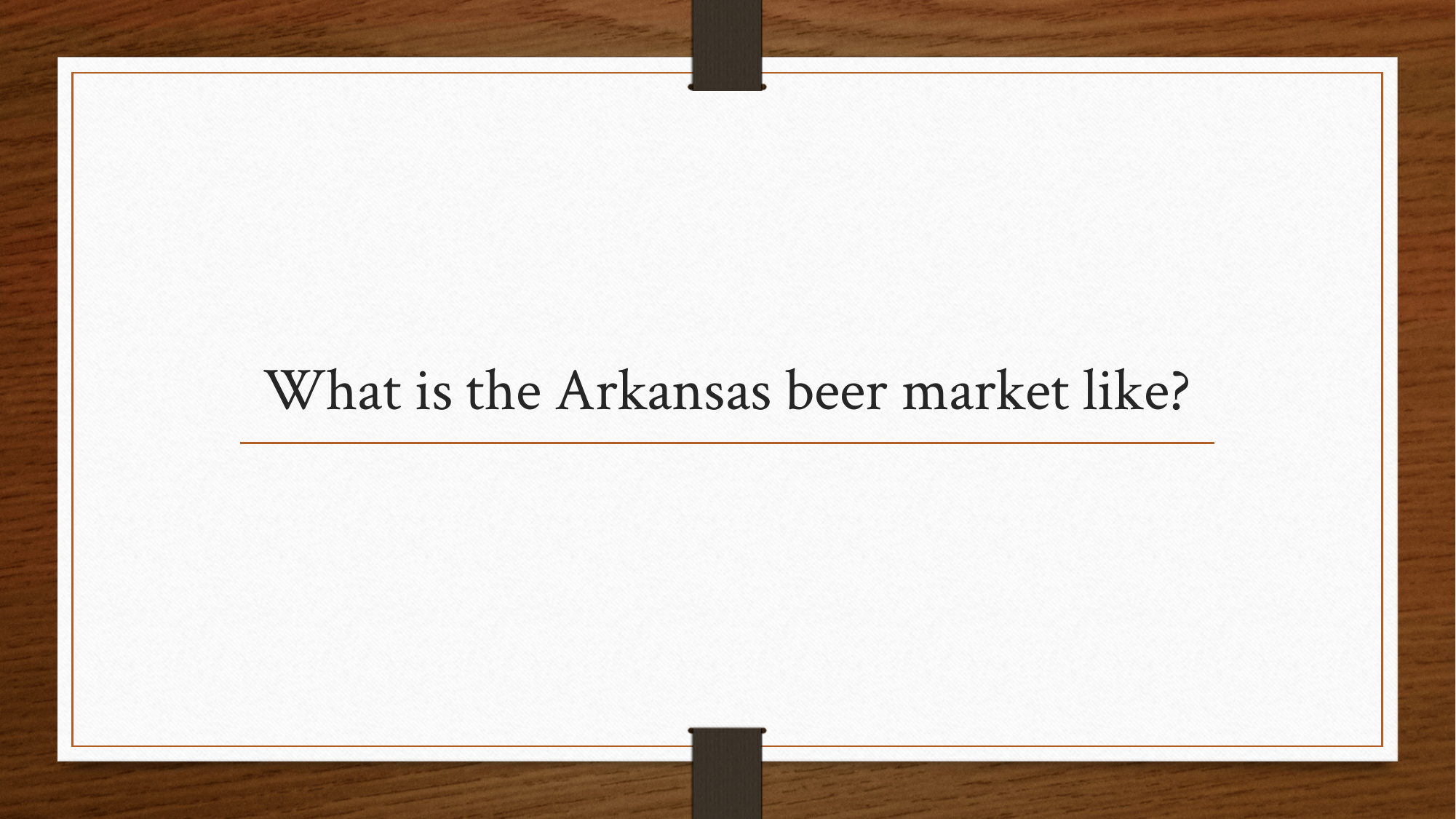

# What is the Arkansas beer market like?